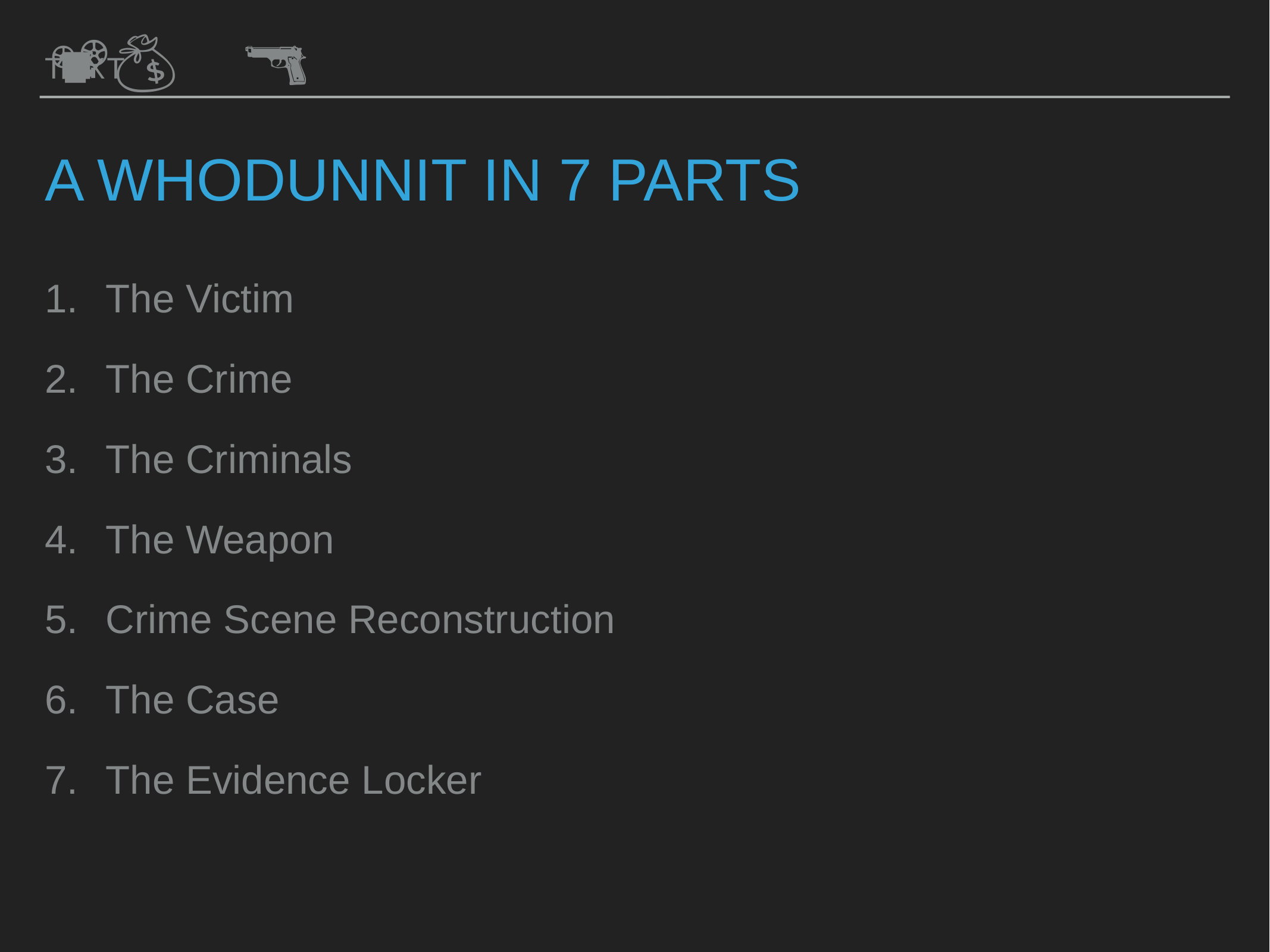

📽💰   🔫
Text
# A WHODUNNIT in 7 Parts
The Victim
The Crime
The Criminals
The Weapon
Crime Scene Reconstruction
The Case
The Evidence Locker